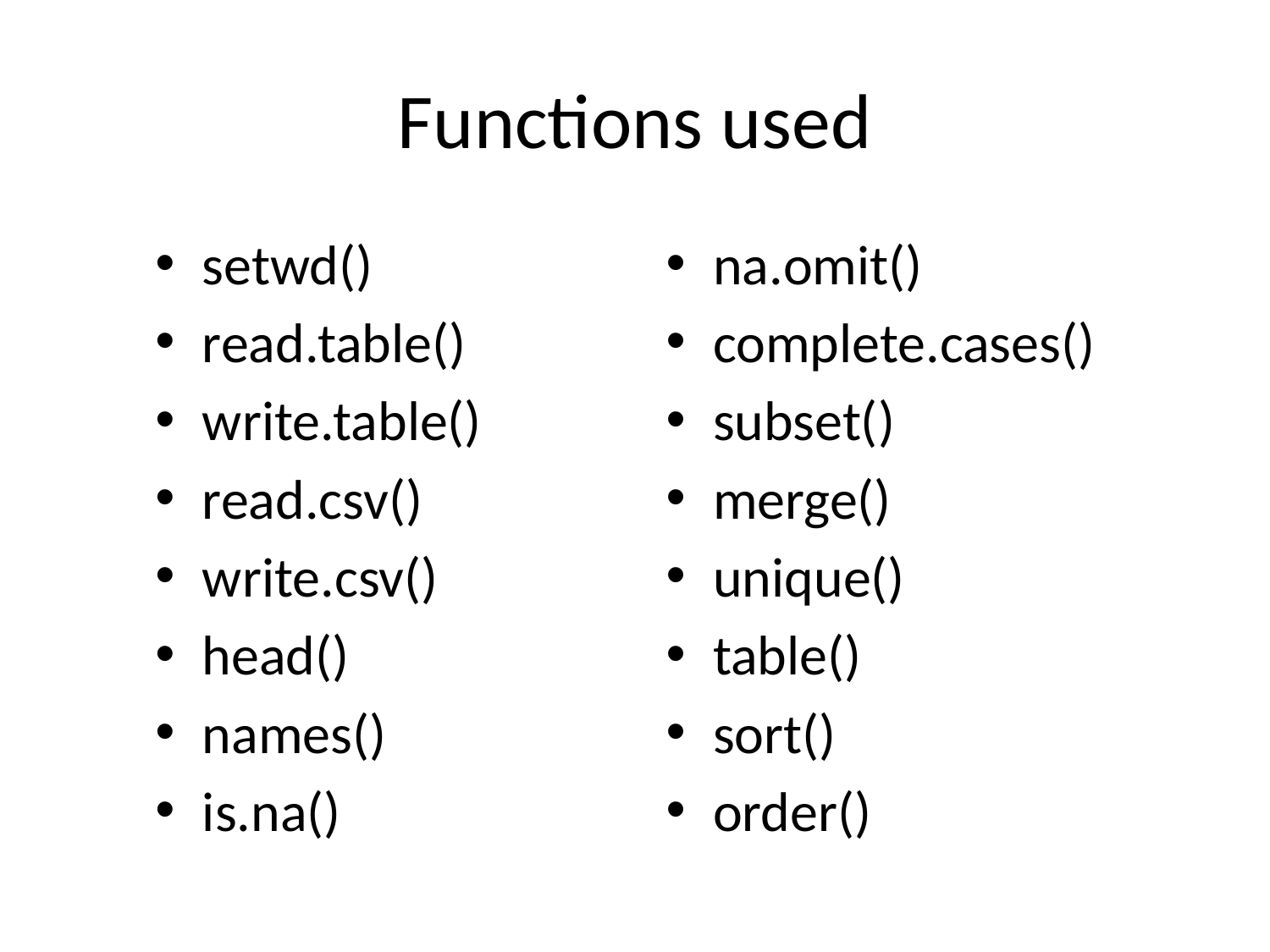

# Functions used
setwd()
read.table()
write.table()
read.csv()
write.csv()
head()
names()
is.na()

na.omit()
complete.cases()
subset()
merge()
unique()
table()
sort()
order()